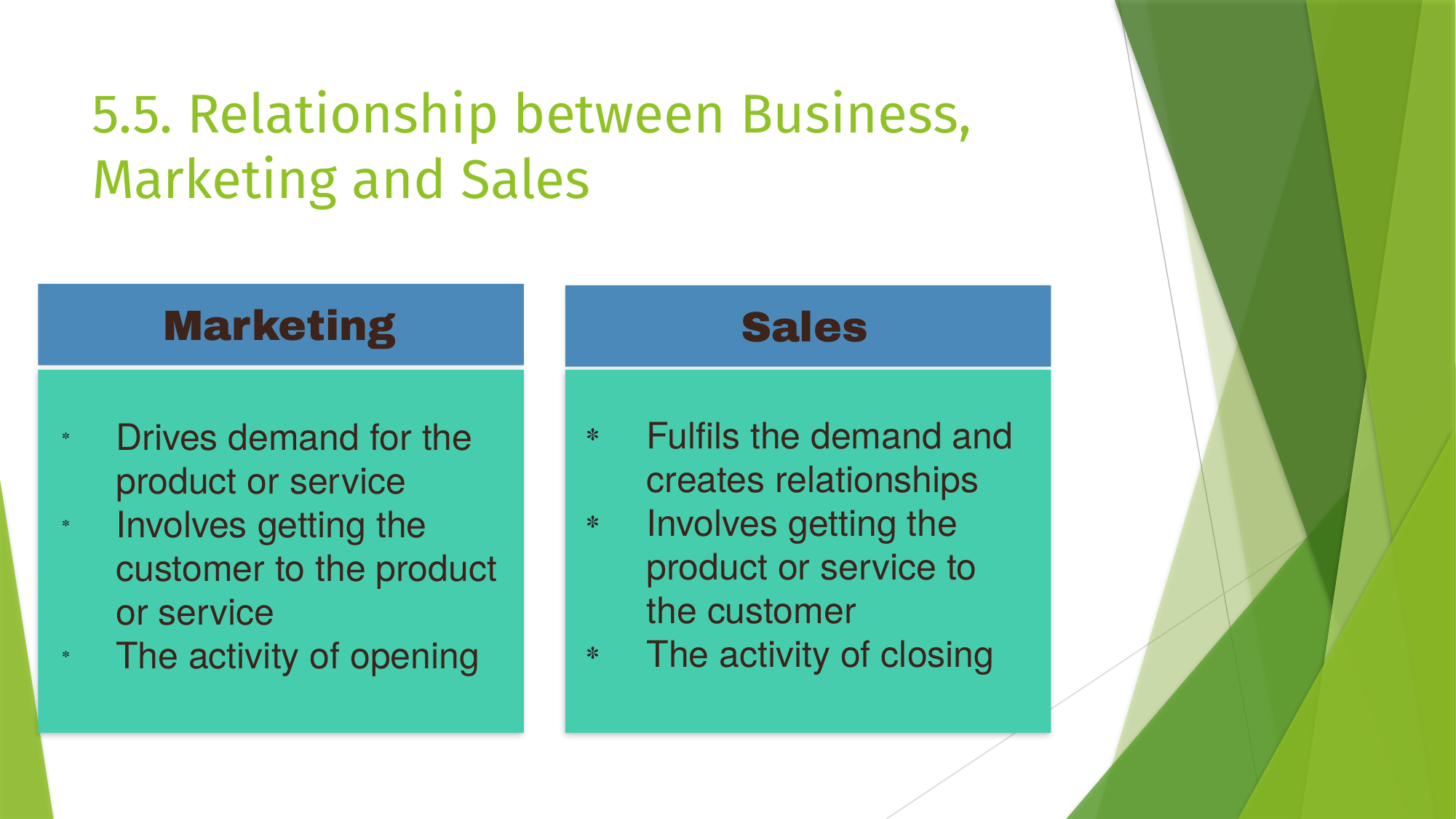

# 5.5. Relationship between Business, Marketing and Sales

Marketing
Sales

Fulfils the demand and creates relationships
Involves getting the product or service to the customer
The activity of closing
Drives demand for the product or service
Involves getting the customer to the product or service
The activity of opening